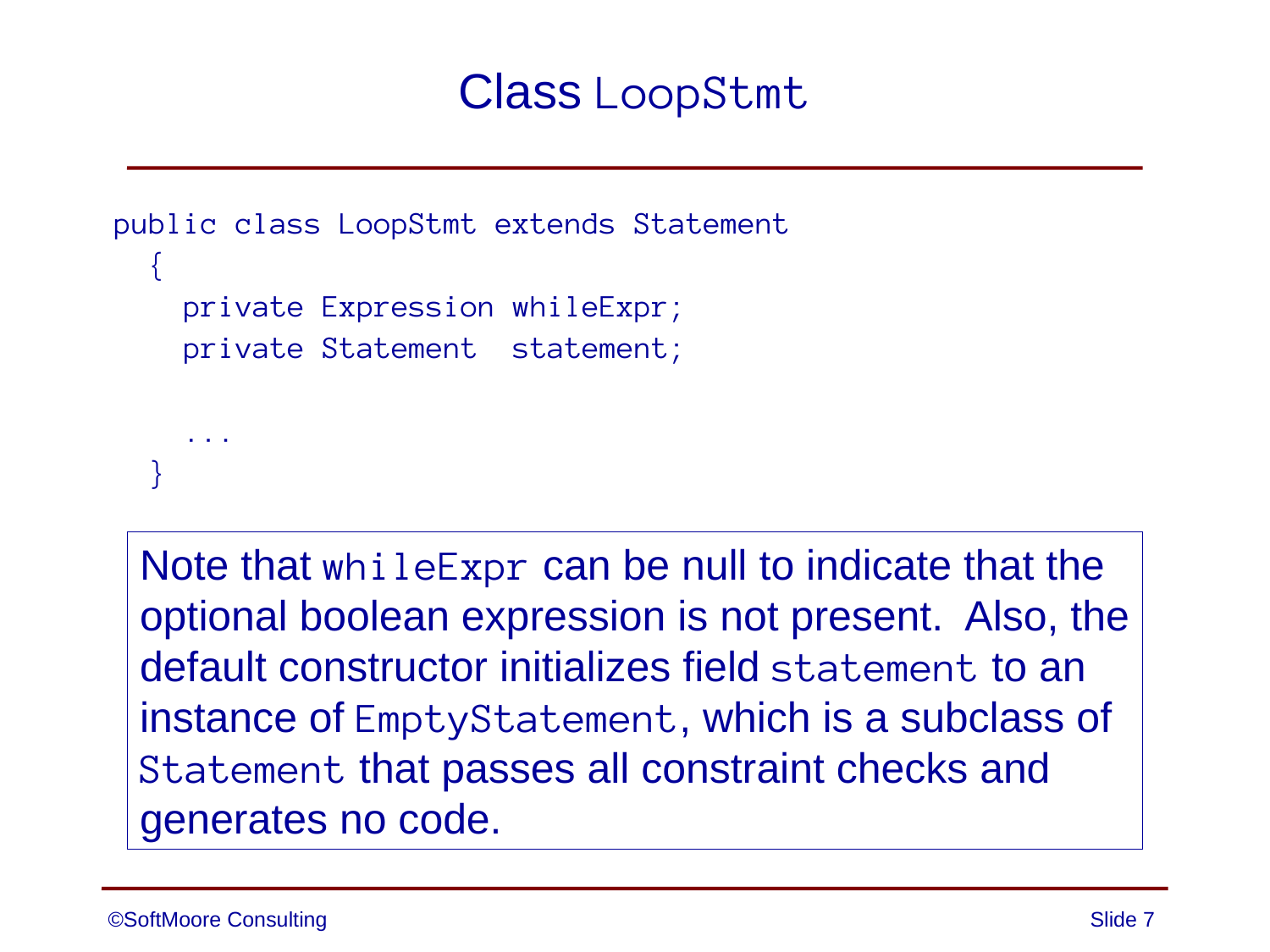

# Class LoopStmt
public class LoopStmt extends Statement
  {
    private Expression whileExpr;
    private Statement  statement;

    ...
  }
Note that whileExpr can be null to indicate that the
optional boolean expression is not present.  Also, the
default constructor initializes field statement to an
instance of EmptyStatement, which is a subclass of
Statement that passes all constraint checks and
generates no code.
©SoftMoore Consulting
Slide 7